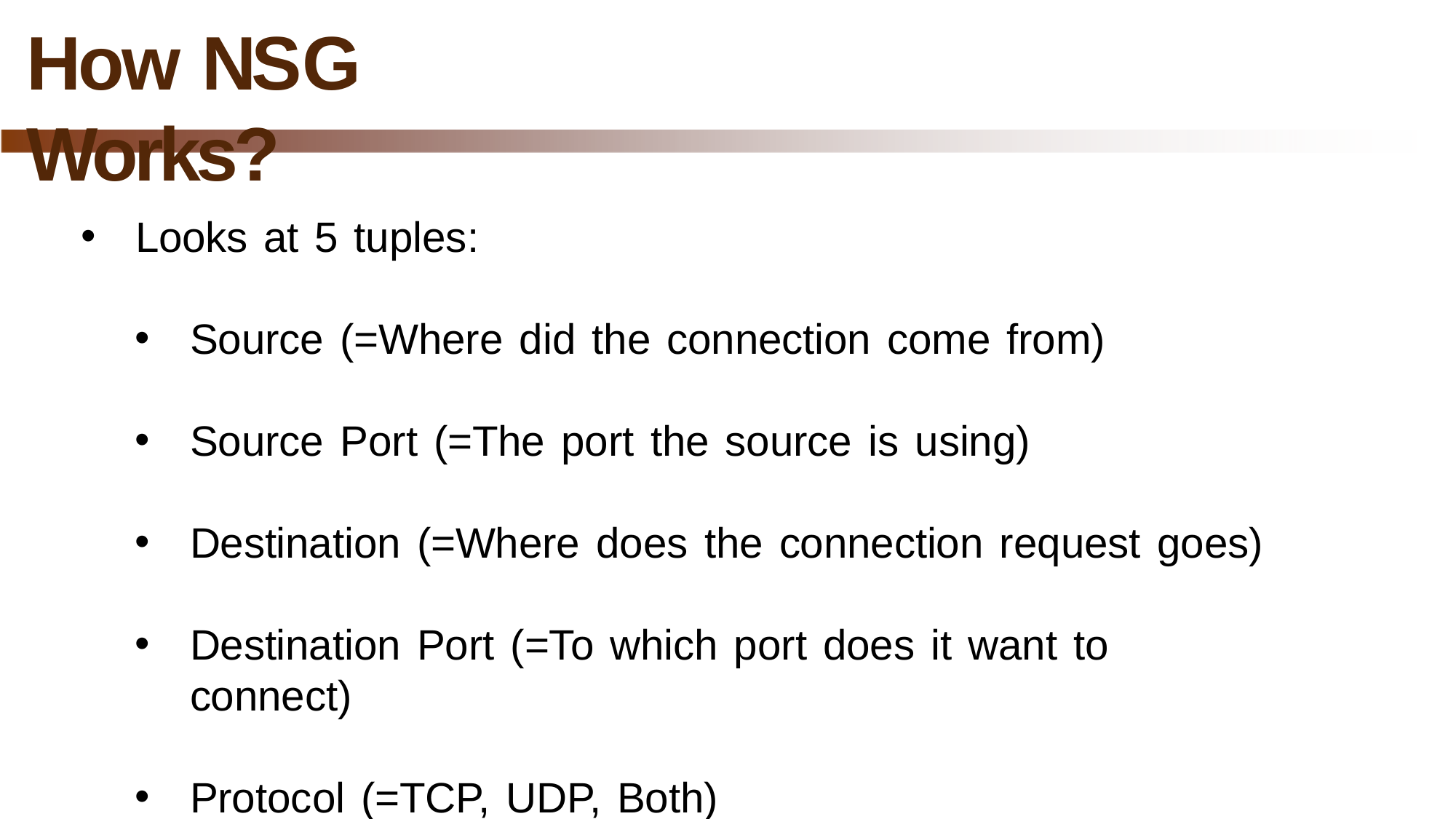

# How NSG Works?
Looks at 5 tuples:

Source (=Where did the connection come from)

Source Port (=The port the source is using)

Destination (=Where does the connection request goes)

Destination Port (=To which port does it want to connect)

Protocol (=TCP, UDP, Both)